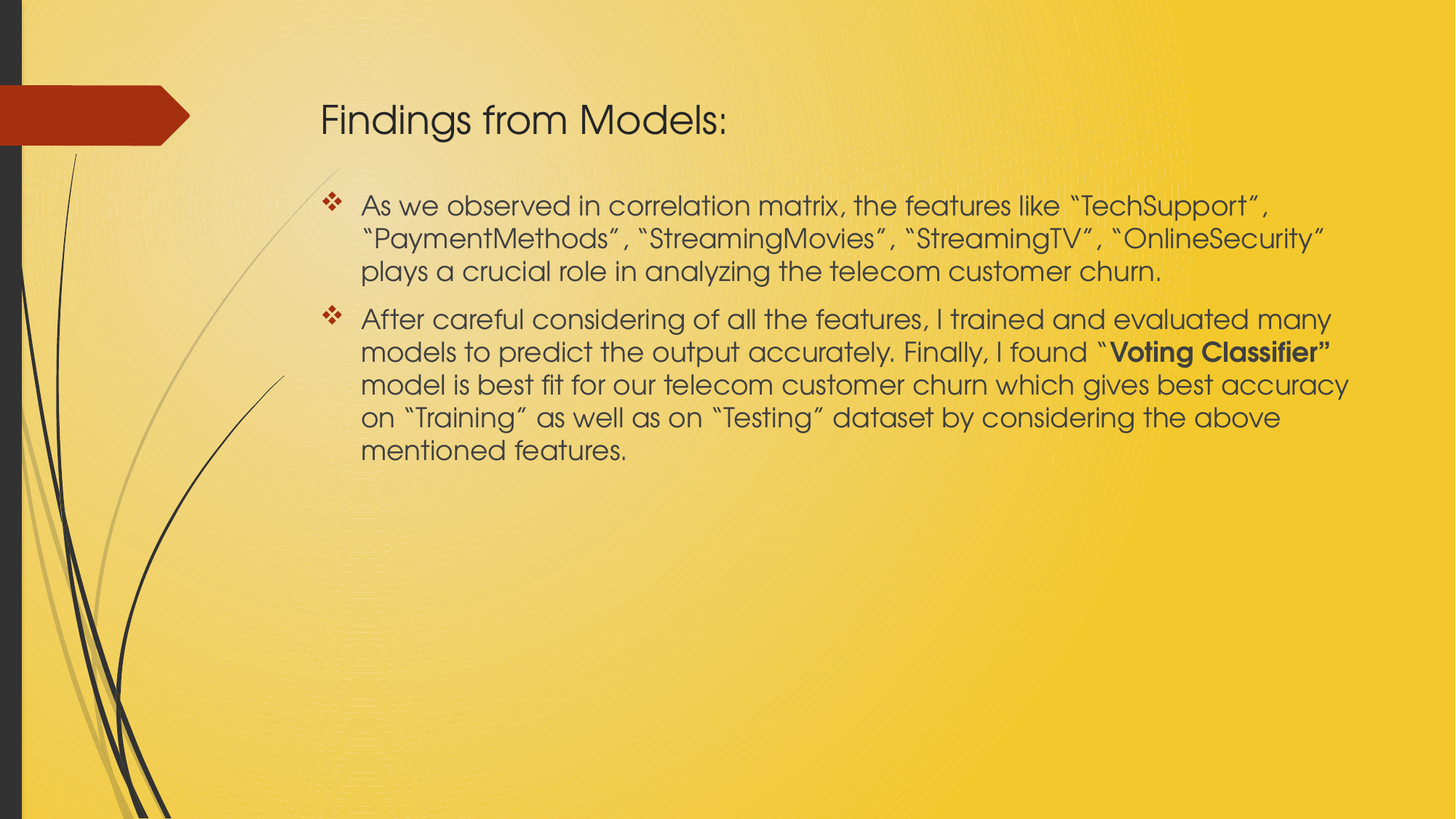

# Findings from Models:
As we observed in correlation matrix, the features like “TechSupport”, “PaymentMethods”, “StreamingMovies”, “StreamingTV”, “OnlineSecurity” plays a crucial role in analyzing the telecom customer churn.
After careful considering of all the features, I trained and evaluated many models to predict the output accurately. Finally, I found “Voting Classifier” model is best fit for our telecom customer churn which gives best accuracy on “Training” as well as on “Testing” dataset by considering the above mentioned features.